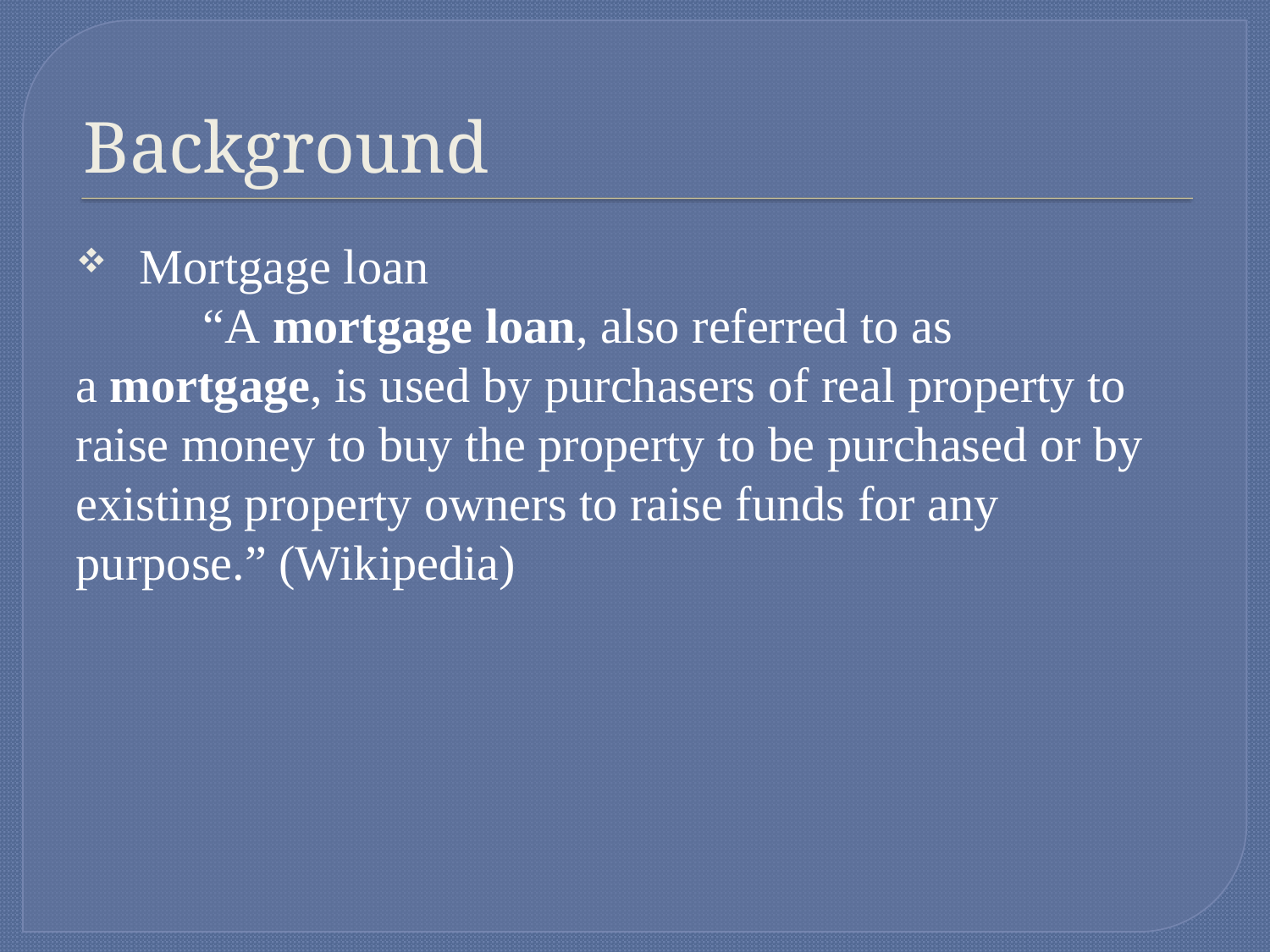

# Background
Mortgage loan
	“A mortgage loan, also referred to as a mortgage, is used by purchasers of real property to raise money to buy the property to be purchased or by existing property owners to raise funds for any purpose.” (Wikipedia)